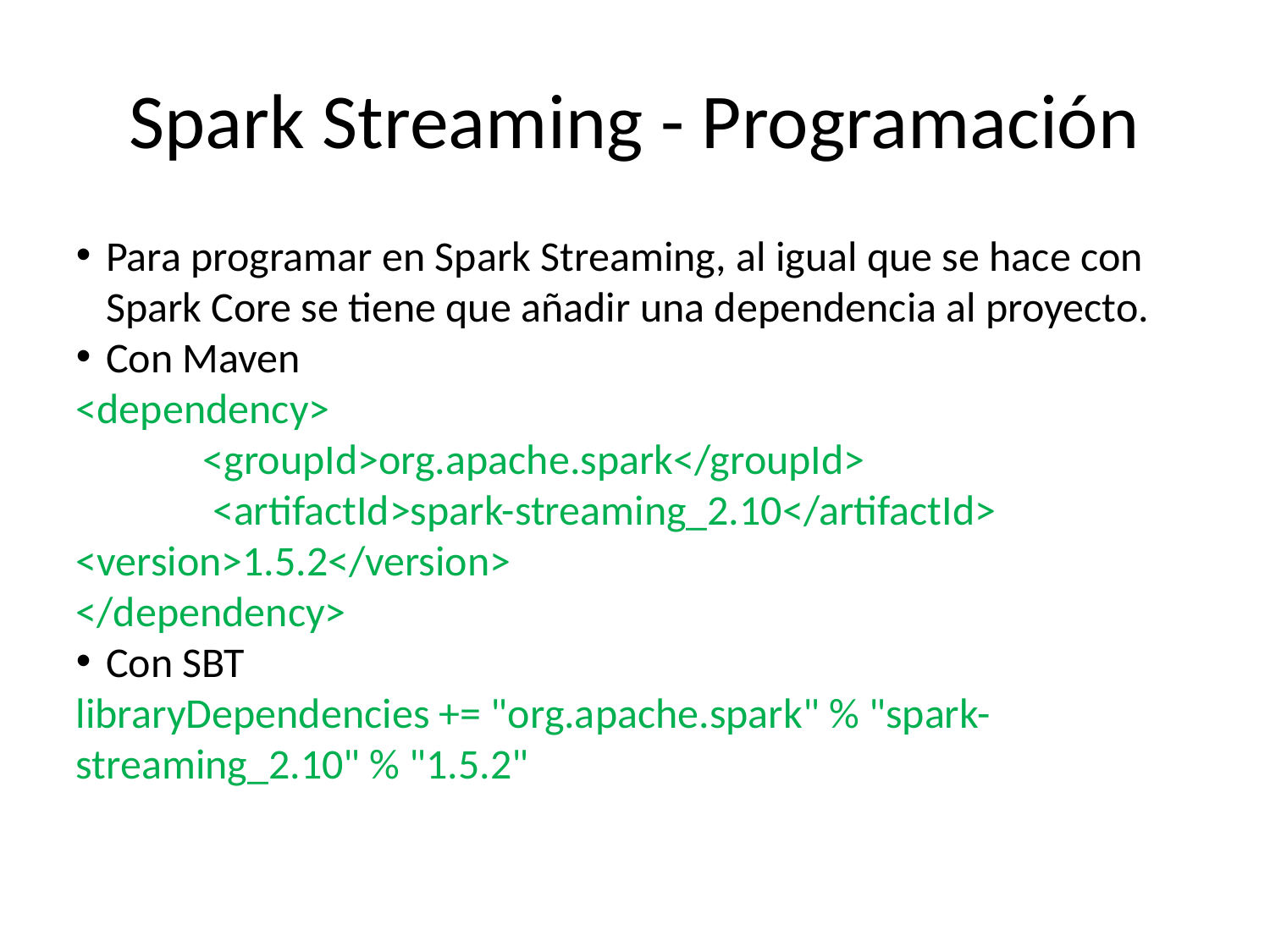

Spark Streaming - Programación
Para programar en Spark Streaming, al igual que se hace con Spark Core se tiene que añadir una dependencia al proyecto.
Con Maven
<dependency>
	<groupId>org.apache.spark</groupId>
	 <artifactId>spark-streaming_2.10</artifactId> 	<version>1.5.2</version>
</dependency>
Con SBT
libraryDependencies += "org.apache.spark" % "spark-streaming_2.10" % "1.5.2"